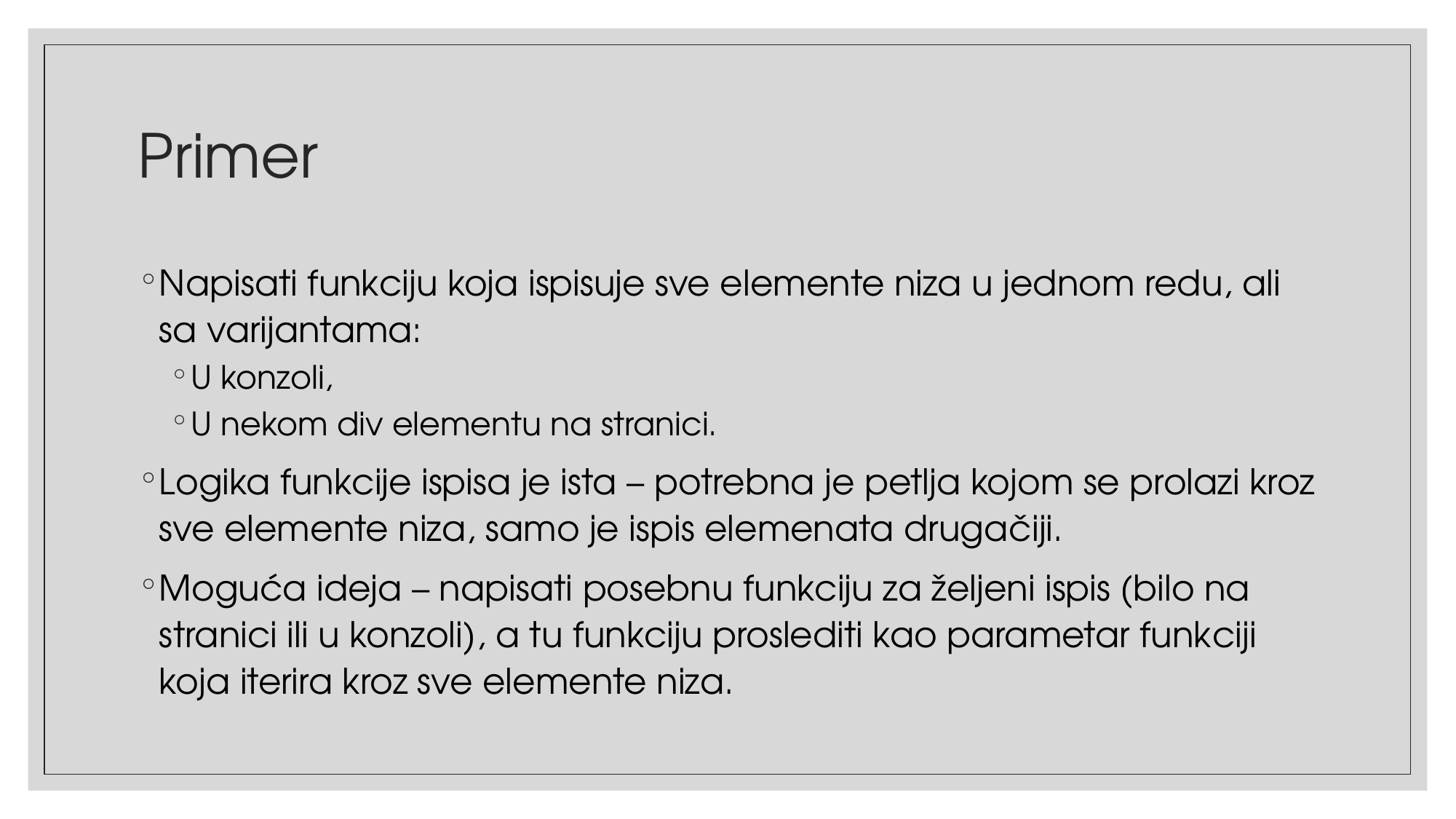

# Primer
Napisati funkciju koja ispisuje sve elemente niza u jednom redu, ali sa varijantama:
U konzoli,
U nekom div elementu na stranici.
Logika funkcije ispisa je ista – potrebna je petlja kojom se prolazi kroz sve elemente niza, samo je ispis elemenata drugačiji.
Moguća ideja – napisati posebnu funkciju za željeni ispis (bilo na stranici ili u konzoli), a tu funkciju proslediti kao parametar funkciji koja iterira kroz sve elemente niza.